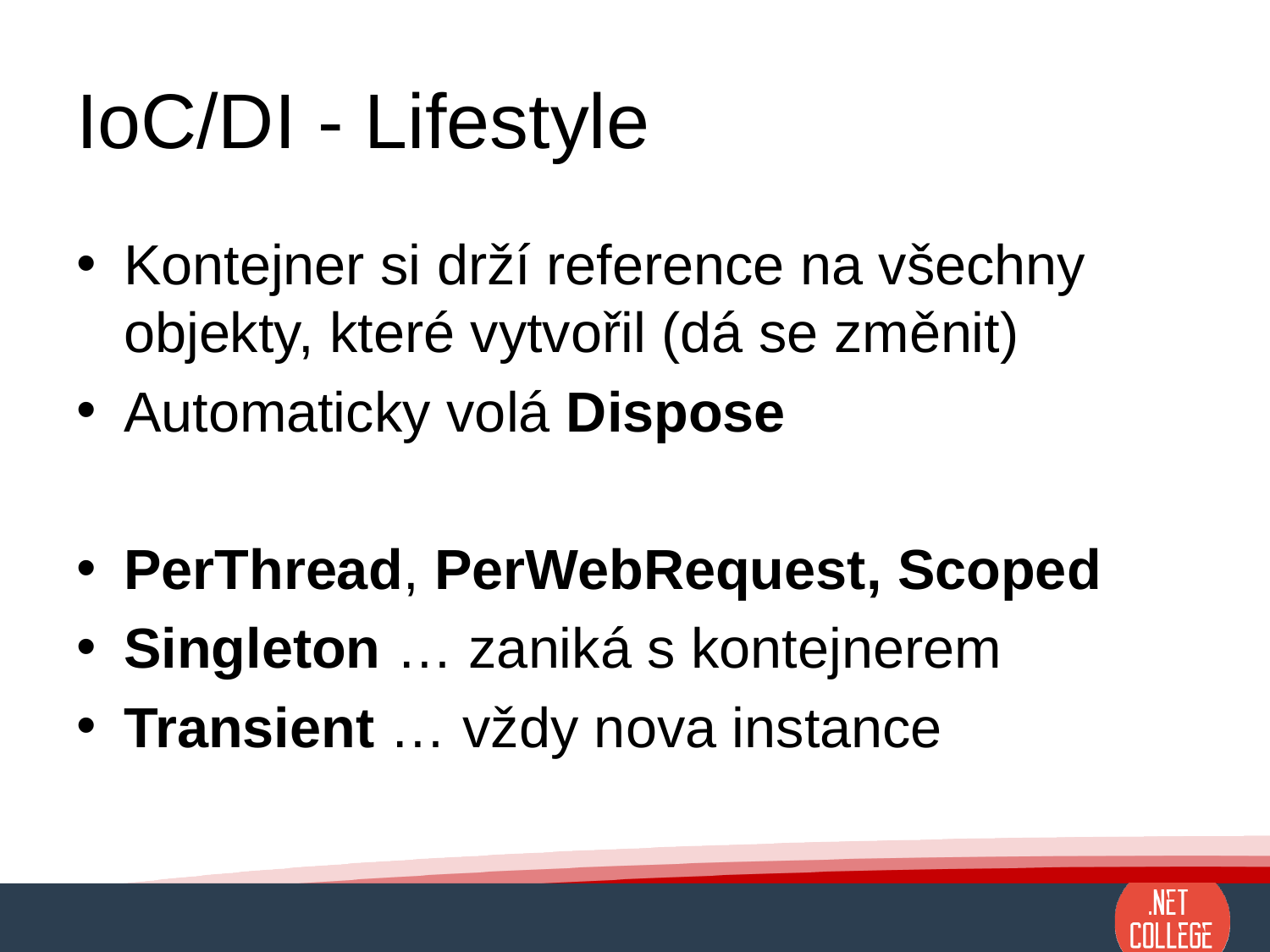

# IoC/DI - Lifestyle
Kontejner si drží reference na všechny objekty, které vytvořil (dá se změnit)
Automaticky volá Dispose

PerThread, PerWebRequest, Scoped
Singleton … zaniká s kontejnerem
Transient … vždy nova instance